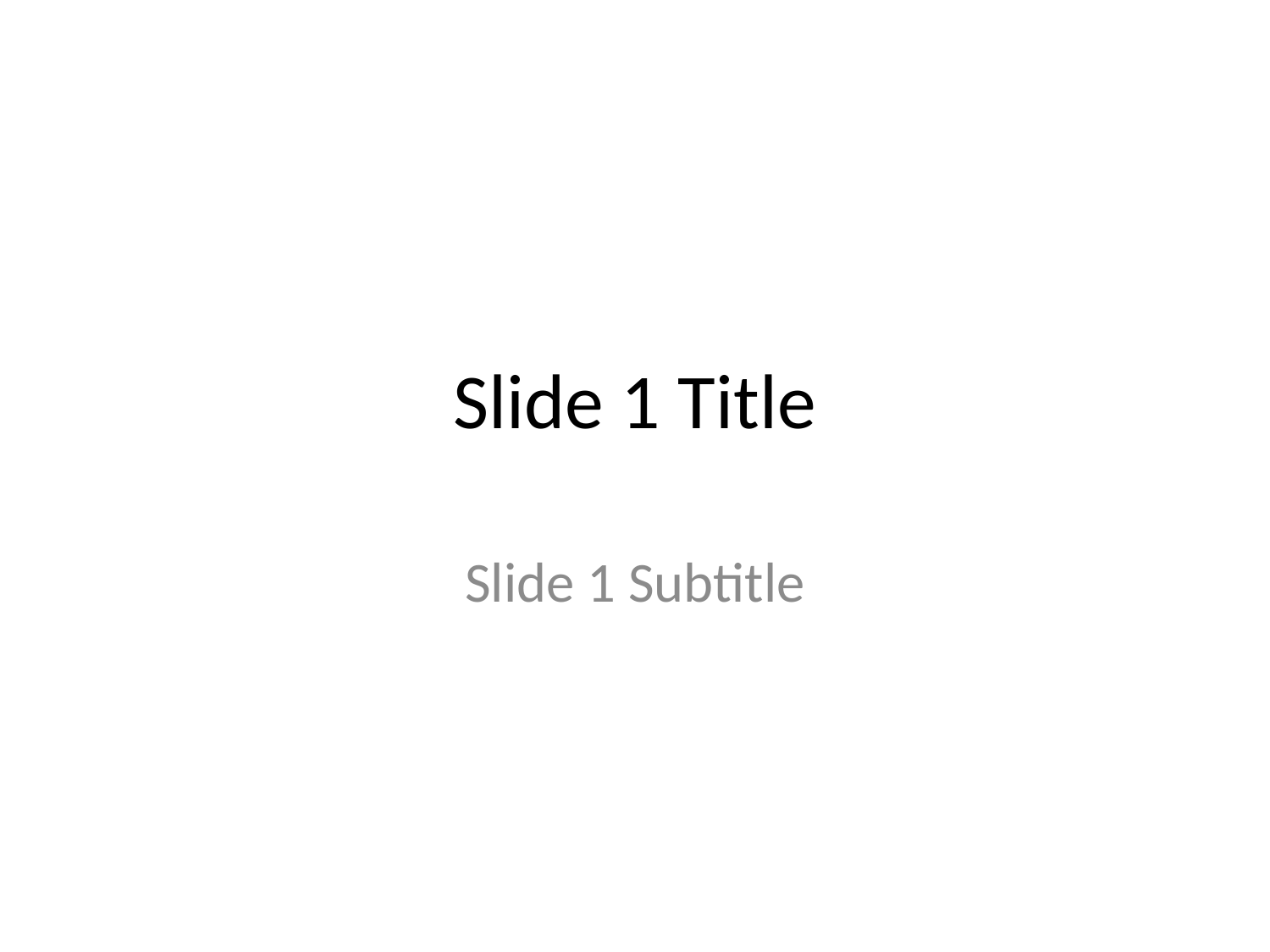

# Slide 1 Title
Slide 1 Subtitle